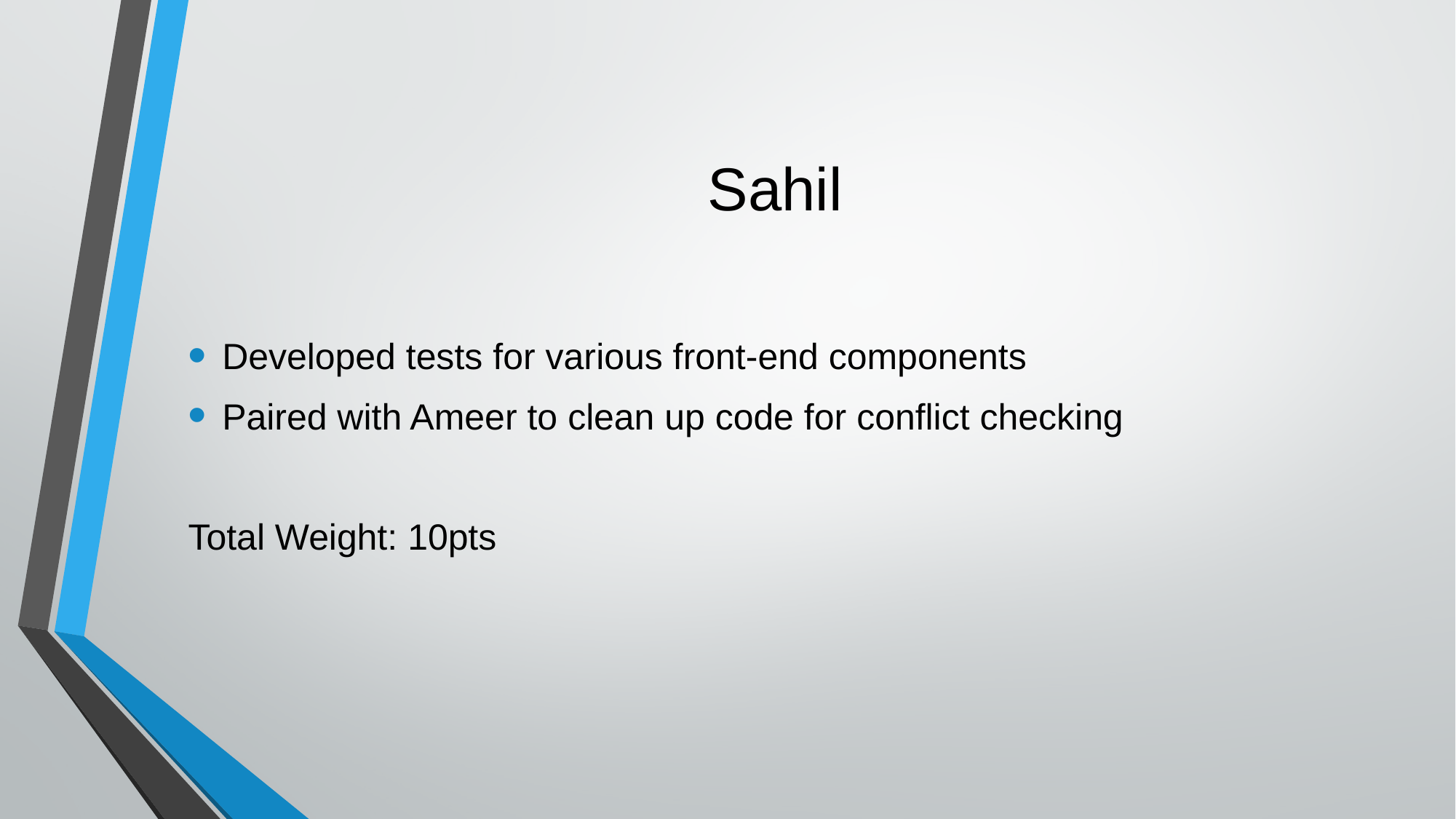

# Sahil
Developed tests for various front-end components
Paired with Ameer to clean up code for conflict checking

Total Weight: 10pts